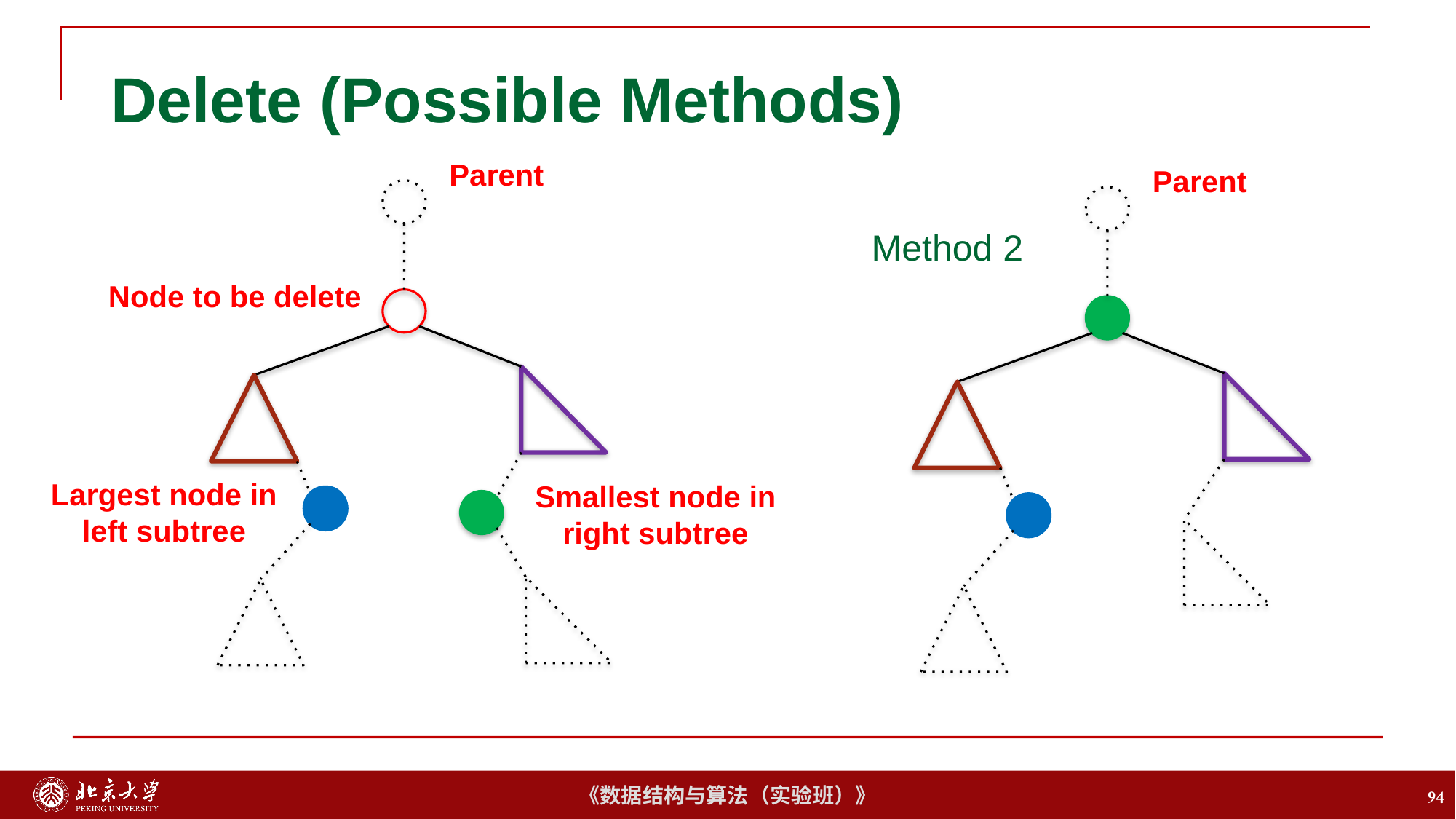

# Delete (Possible Methods)
Parent
Parent

Method 2
Node to be delete

Largest node in left subtree
Smallest node in right subtree

94